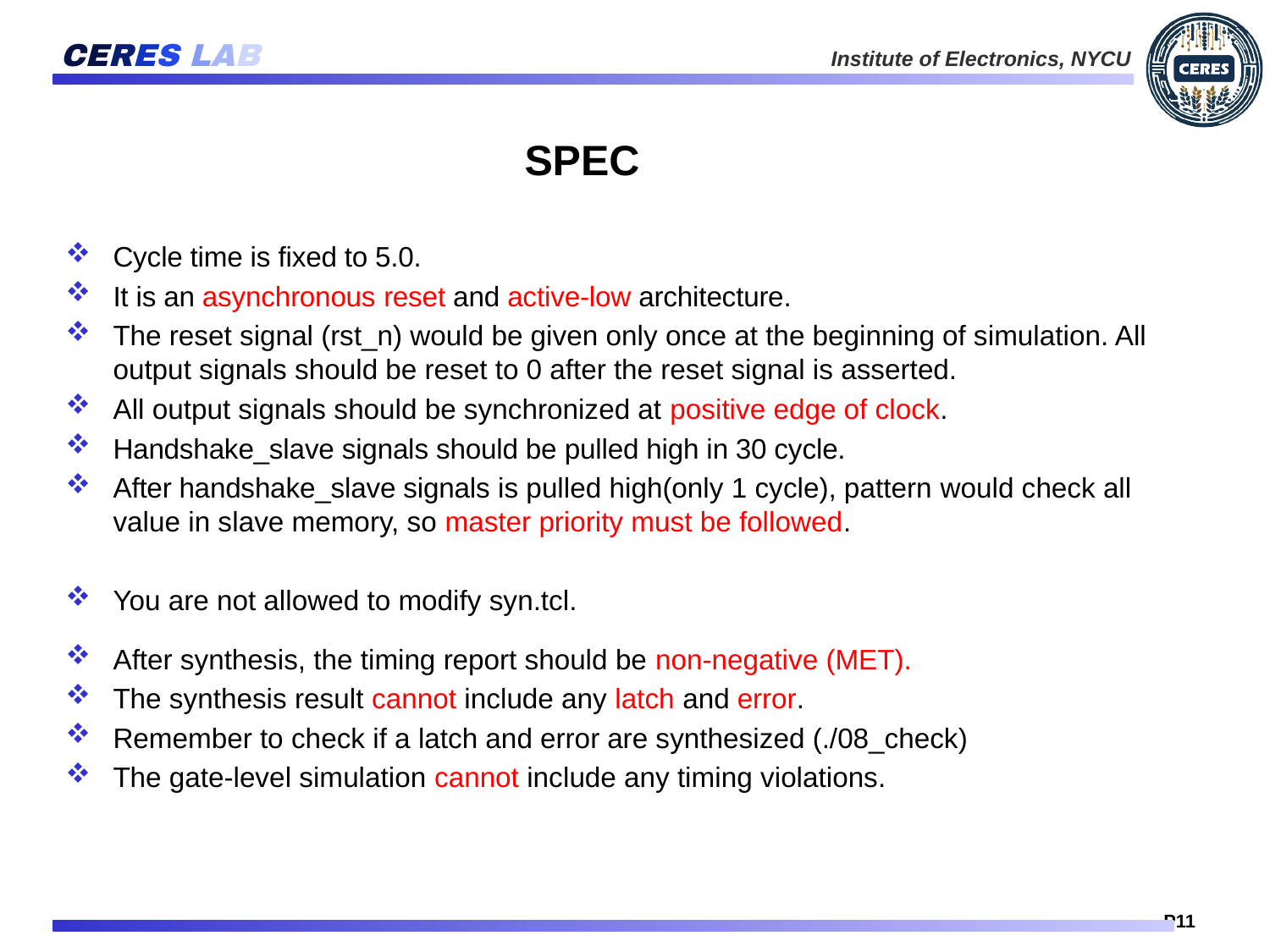

# SPEC
Cycle time is fixed to 5.0.
It is an asynchronous reset and active-low architecture.
The reset signal (rst_n) would be given only once at the beginning of simulation. All output signals should be reset to 0 after the reset signal is asserted.
All output signals should be synchronized at positive edge of clock.
Handshake_slave signals should be pulled high in 30 cycle.
After handshake_slave signals is pulled high(only 1 cycle), pattern would check all value in slave memory, so master priority must be followed.

You are not allowed to modify syn.tcl.
After synthesis, the timing report should be non-negative (MET).
The synthesis result cannot include any latch and error.
Remember to check if a latch and error are synthesized (./08_check)
The gate-level simulation cannot include any timing violations.